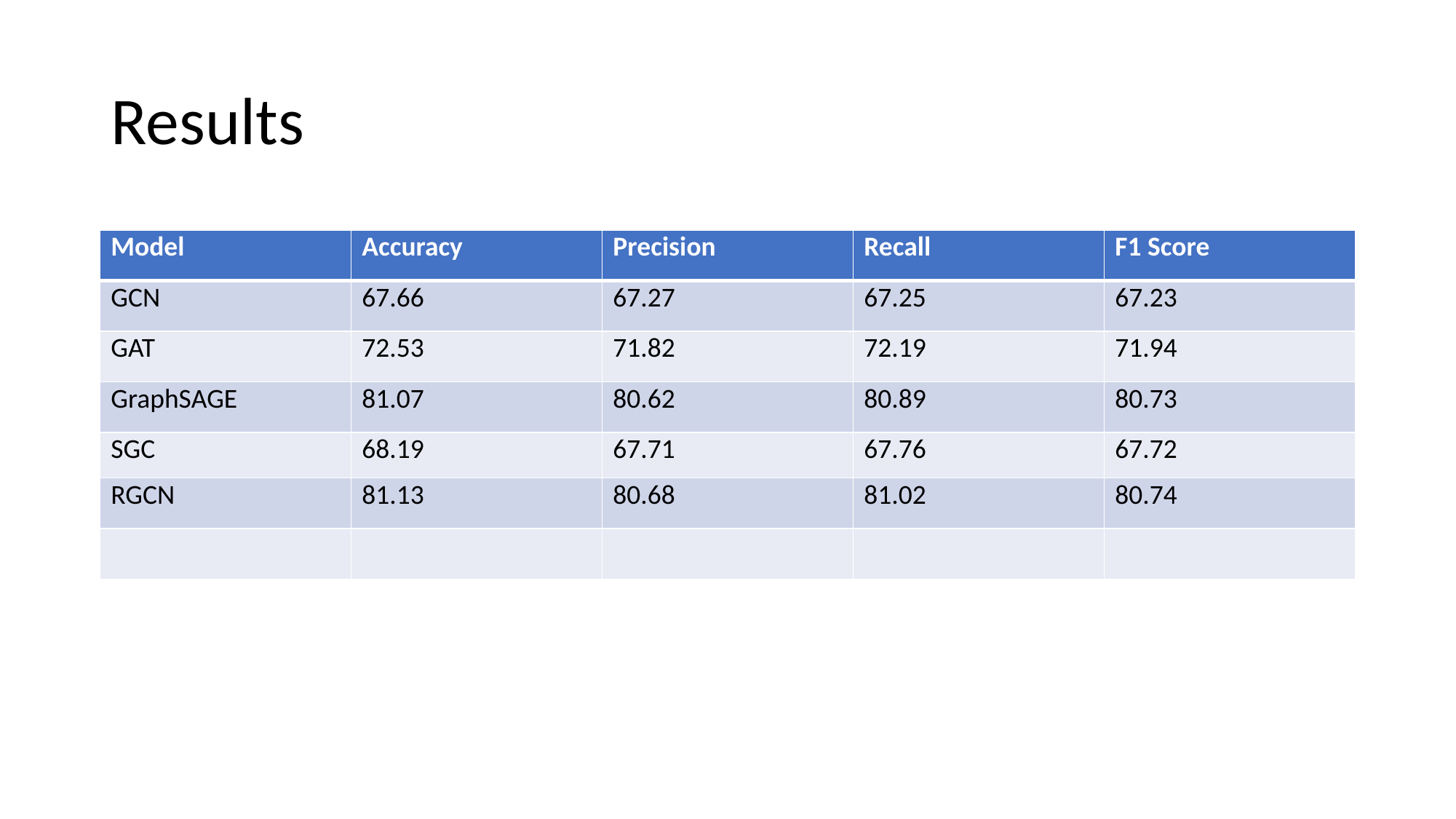

# Results
| Model | Accuracy | Precision | Recall | F1 Score |
| --- | --- | --- | --- | --- |
| GCN | 67.66 | 67.27 | 67.25 | 67.23 |
| GAT | 72.53 | 71.82 | 72.19 | 71.94 |
| GraphSAGE | 81.07 | 80.62 | 80.89 | 80.73 |
| SGC | 68.19 | 67.71 | 67.76 | 67.72 |
| RGCN | 81.13 | 80.68 | 81.02 | 80.74 |
|  |  |  |  |  |